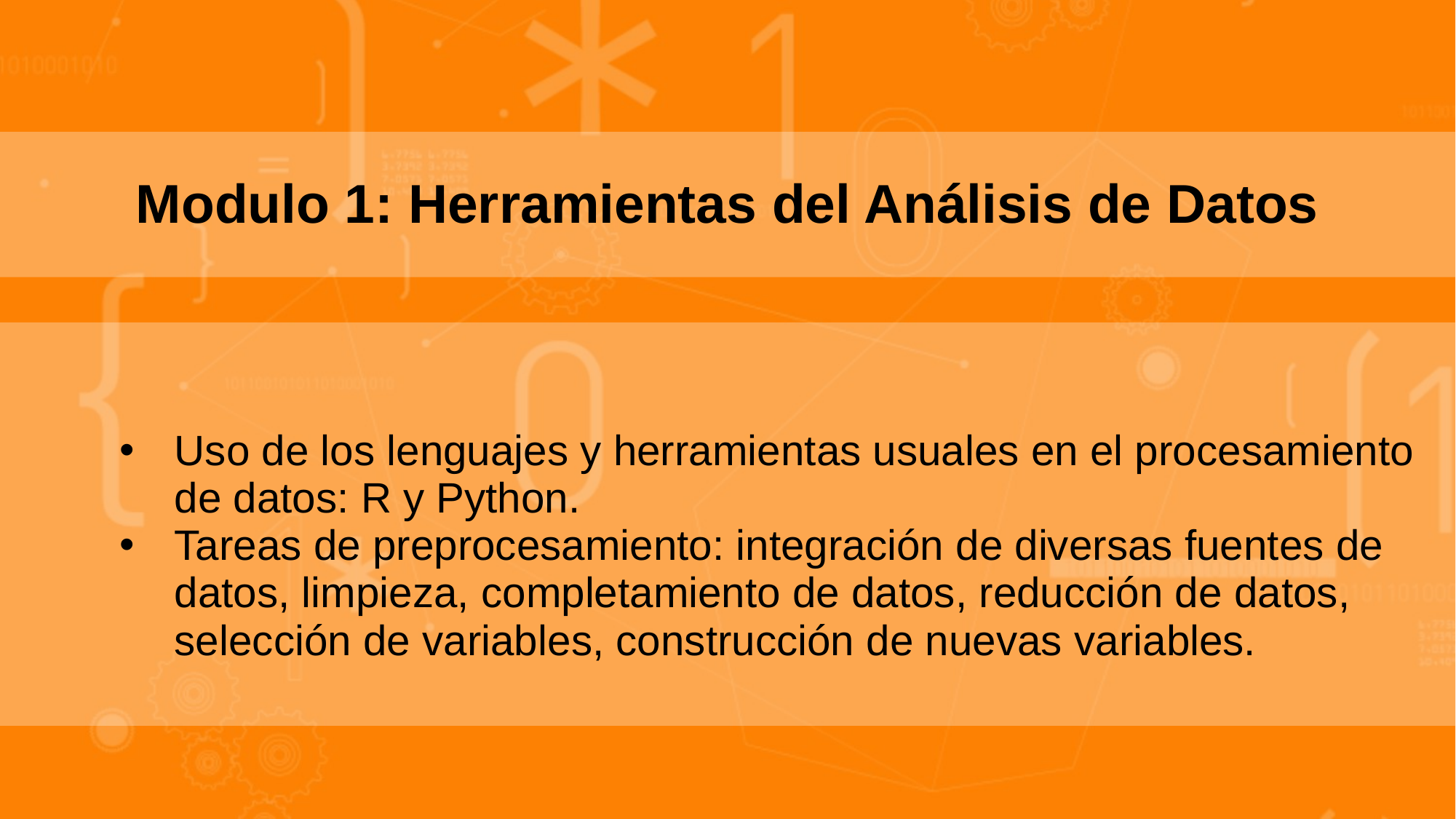

Modulo 1: Herramientas del Análisis de Datos

Uso de los lenguajes y herramientas usuales en el procesamiento de datos: R y Python.
Tareas de preprocesamiento: integración de diversas fuentes de datos, limpieza, completamiento de datos, reducción de datos, selección de variables, construcción de nuevas variables.